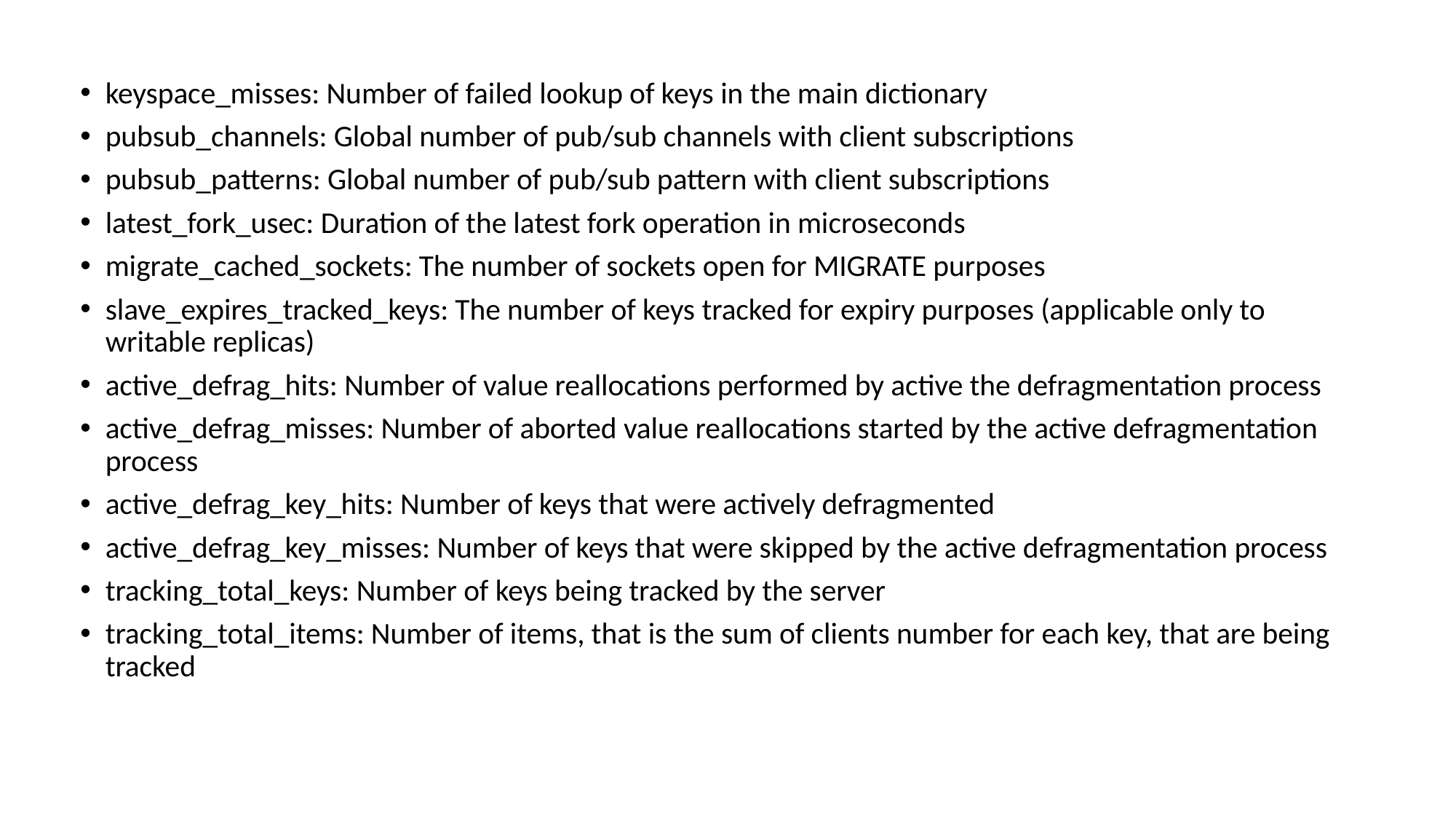

keyspace_misses: Number of failed lookup of keys in the main dictionary
pubsub_channels: Global number of pub/sub channels with client subscriptions
pubsub_patterns: Global number of pub/sub pattern with client subscriptions
latest_fork_usec: Duration of the latest fork operation in microseconds
migrate_cached_sockets: The number of sockets open for MIGRATE purposes
slave_expires_tracked_keys: The number of keys tracked for expiry purposes (applicable only to writable replicas)
active_defrag_hits: Number of value reallocations performed by active the defragmentation process
active_defrag_misses: Number of aborted value reallocations started by the active defragmentation process
active_defrag_key_hits: Number of keys that were actively defragmented
active_defrag_key_misses: Number of keys that were skipped by the active defragmentation process
tracking_total_keys: Number of keys being tracked by the server
tracking_total_items: Number of items, that is the sum of clients number for each key, that are being tracked